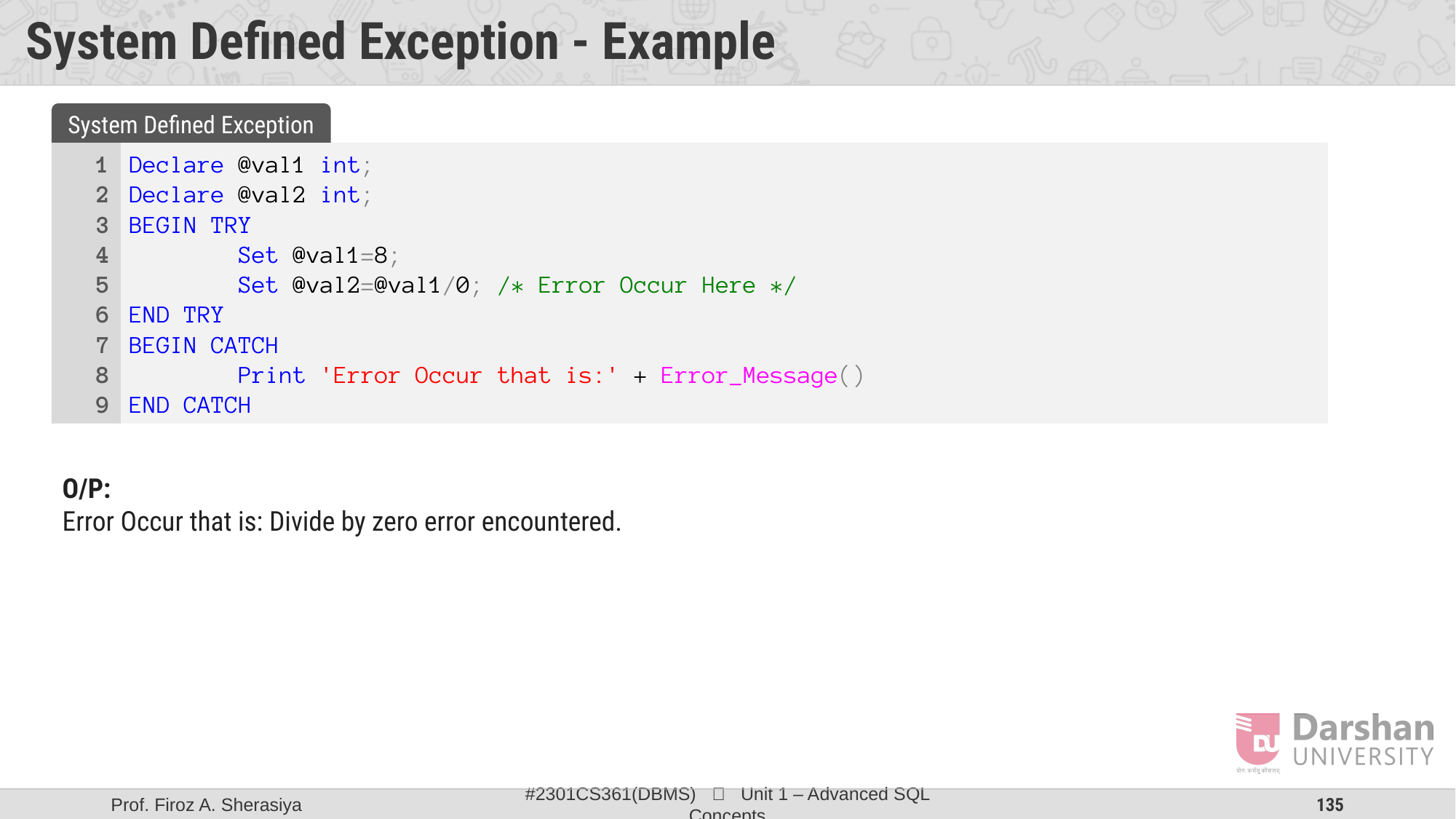

# System Defined Exception - Example
System Defined Exception
1
2
3
4
5
6
7
8
9
Declare @val1 int;
Declare @val2 int;
BEGIN TRY
	Set @val1=8;
	Set @val2=@val1/0; /* Error Occur Here */
END TRY
BEGIN CATCH
	Print 'Error Occur that is:' + Error_Message()
END CATCH
O/P:
Error Occur that is: Divide by zero error encountered.